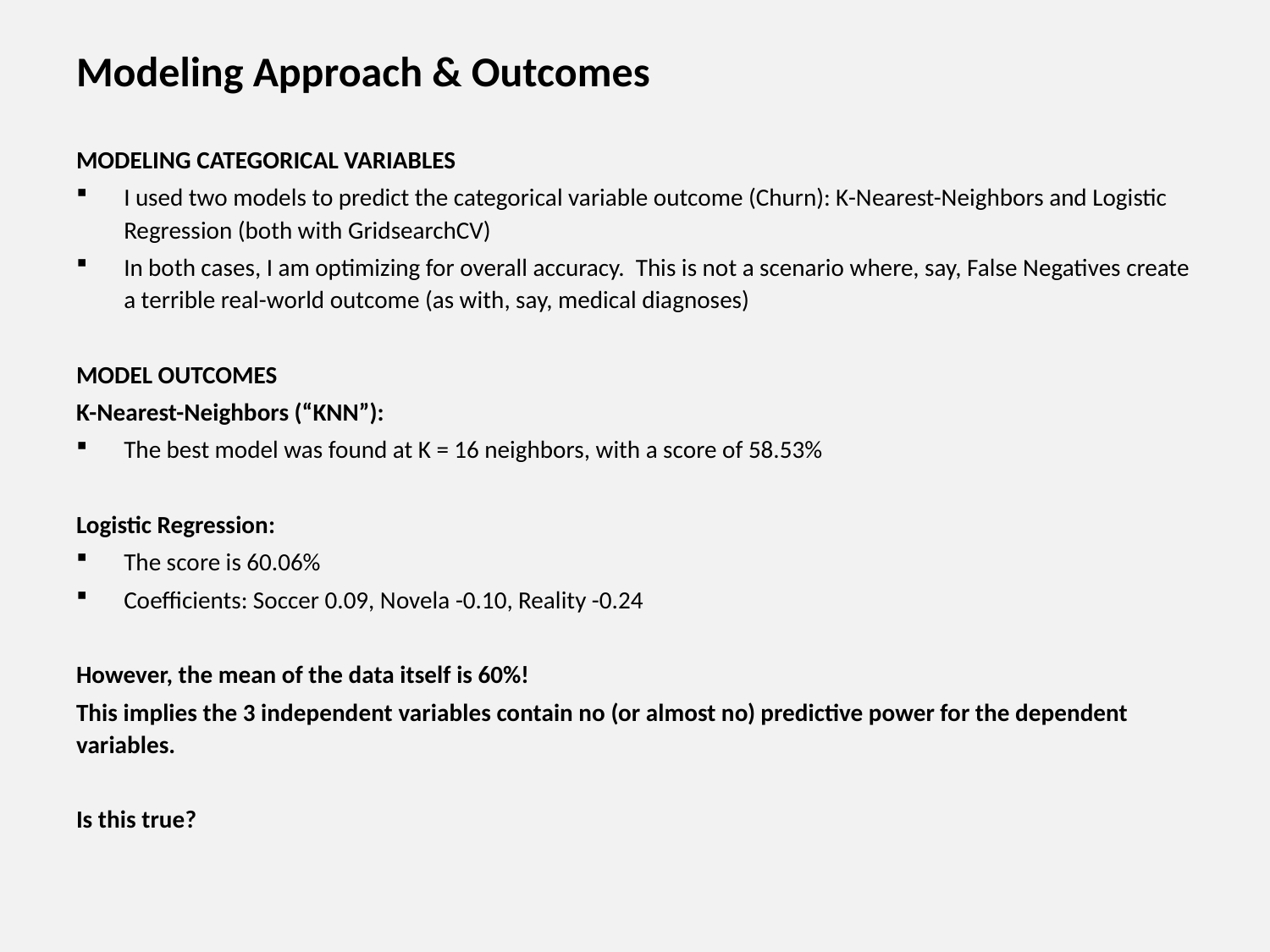

# Modeling Approach & Outcomes
MODELING CATEGORICAL VARIABLES
I used two models to predict the categorical variable outcome (Churn): K-Nearest-Neighbors and Logistic Regression (both with GridsearchCV)
In both cases, I am optimizing for overall accuracy.  This is not a scenario where, say, False Negatives create a terrible real-world outcome (as with, say, medical diagnoses)

MODEL OUTCOMES
K-Nearest-Neighbors (“KNN”):
The best model was found at K = 16 neighbors, with a score of 58.53%

Logistic Regression:
The score is 60.06%
Coefficients: Soccer 0.09, Novela -0.10, Reality -0.24

However, the mean of the data itself is 60%!
This implies the 3 independent variables contain no (or almost no) predictive power for the dependent variables.

Is this true?